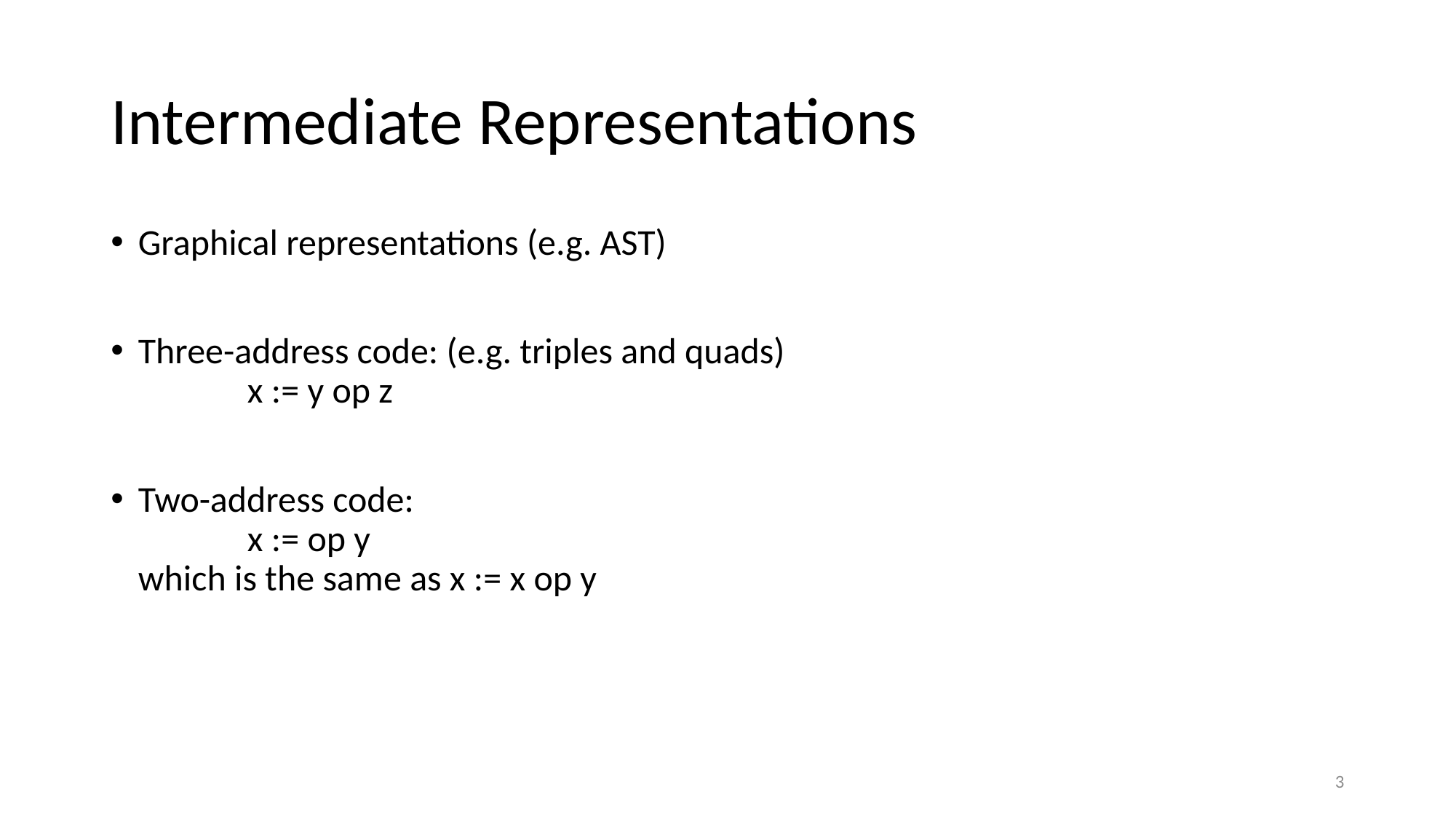

# Intermediate Representations
Graphical representations (e.g. AST)

Three-address code: (e.g. triples and quads)
	x := y op z

Two-address code:
	x := op y
which is the same as x := x op y
3